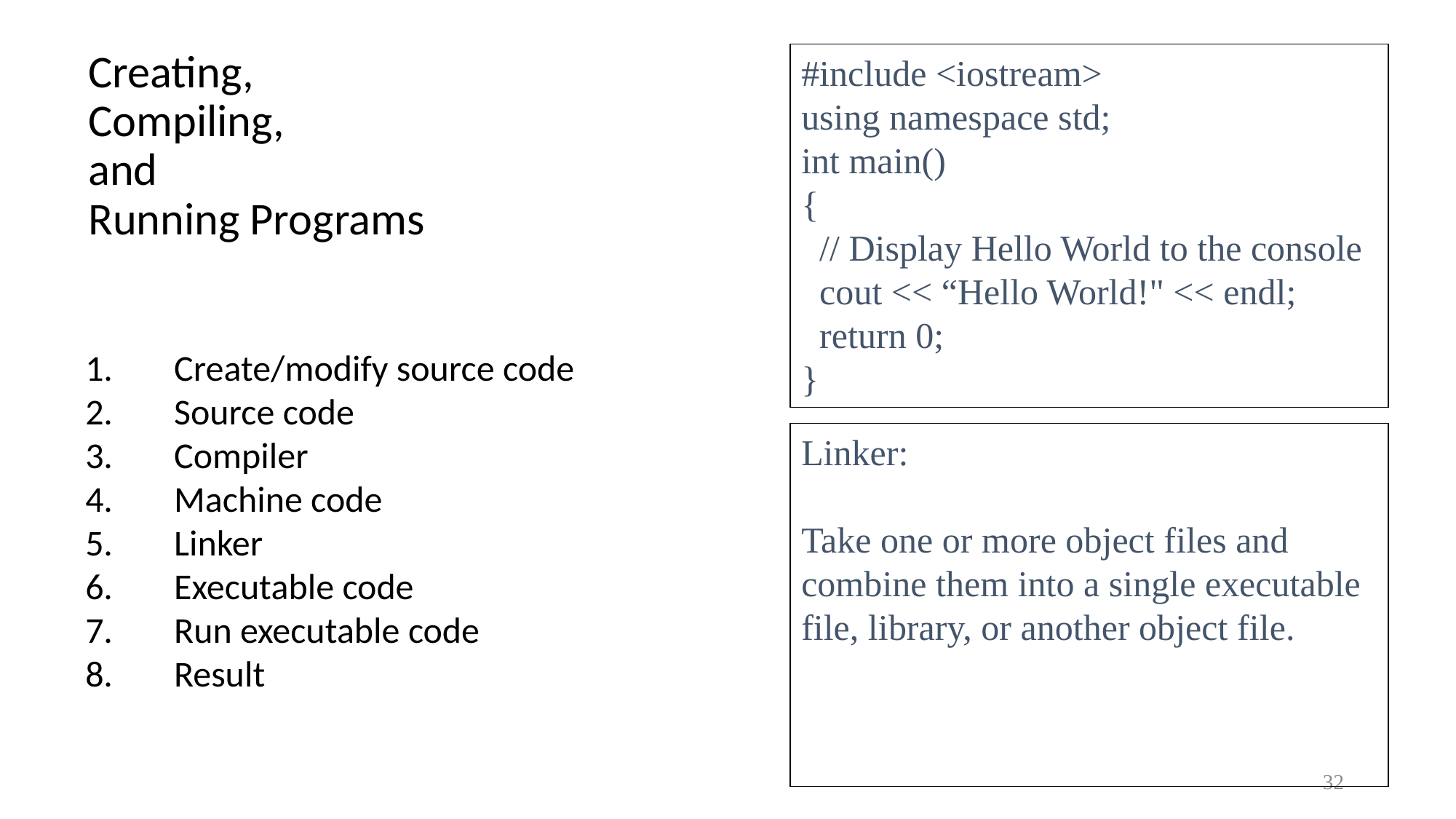

# Creating, Compiling, and Running Programs
#include <iostream>
using namespace std;
int main()
{
  // Display Hello World to the console
  cout << “Hello World!" << endl;
  return 0;
}

Create/modify source code
Source code
Compiler
Machine code
Linker
Executable code
Run executable code
Result
Linker:

Take one or more object files and combine them into a single executable file, library, or another object file.
32